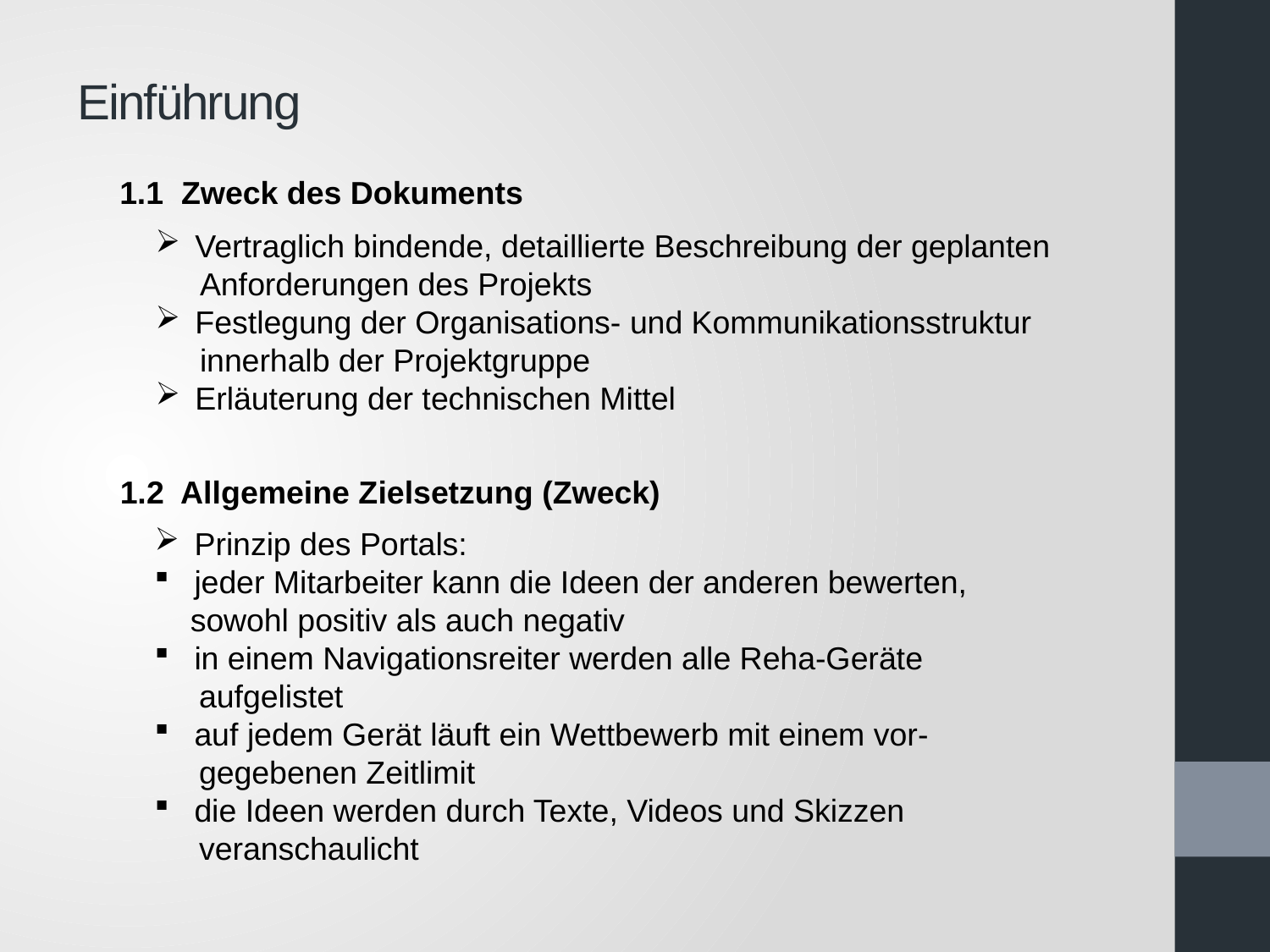

# Einführung
1.1  Zweck des Dokuments
Vertraglich bindende, detaillierte Beschreibung der geplanten
     Anforderungen des Projekts
Festlegung der Organisations- und Kommunikationsstruktur
     innerhalb der Projektgruppe
Erläuterung der technischen Mittel
1.2  Allgemeine Zielsetzung (Zweck)
Prinzip des Portals:
jeder Mitarbeiter kann die Ideen der anderen bewerten,
    sowohl positiv als auch negativ
in einem Navigationsreiter werden alle Reha-Geräte
     aufgelistet
auf jedem Gerät läuft ein Wettbewerb mit einem vor-
     gegebenen Zeitlimit
die Ideen werden durch Texte, Videos und Skizzen
     veranschaulicht